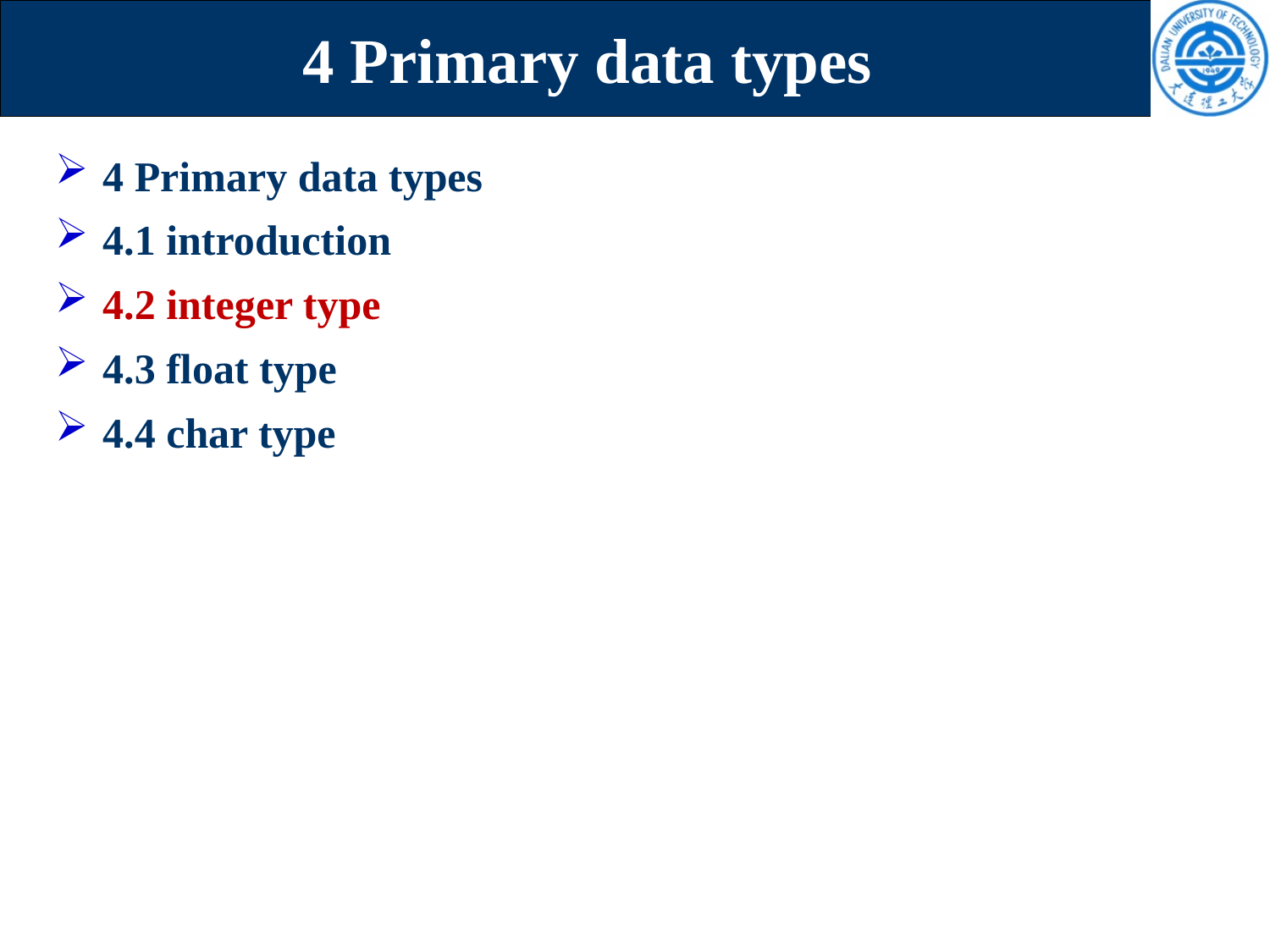

# 4 Primary data types
4 Primary data types
4.1 introduction
4.2 integer type
4.3 float type
4.4 char type